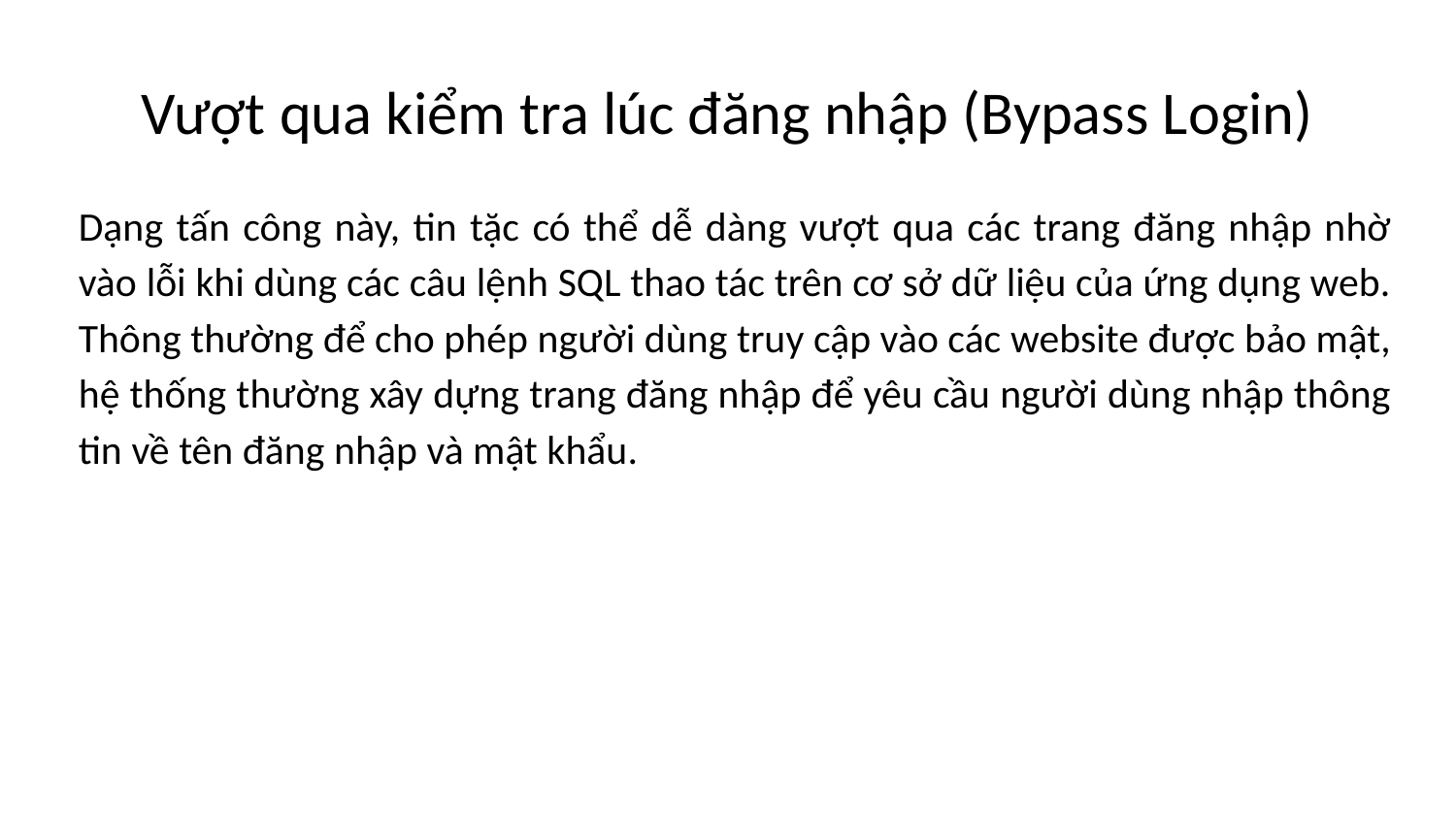

# Vượt qua kiểm tra lúc đăng nhập (Bypass Login)
Dạng tấn công này, tin tặc có thể dễ dàng vượt qua các trang đăng nhập nhờ vào lỗi khi dùng các câu lệnh SQL thao tác trên cơ sở dữ liệu của ứng dụng web. Thông thường để cho phép người dùng truy cập vào các website được bảo mật, hệ thống thường xây dựng trang đăng nhập để yêu cầu người dùng nhập thông tin về tên đăng nhập và mật khẩu.